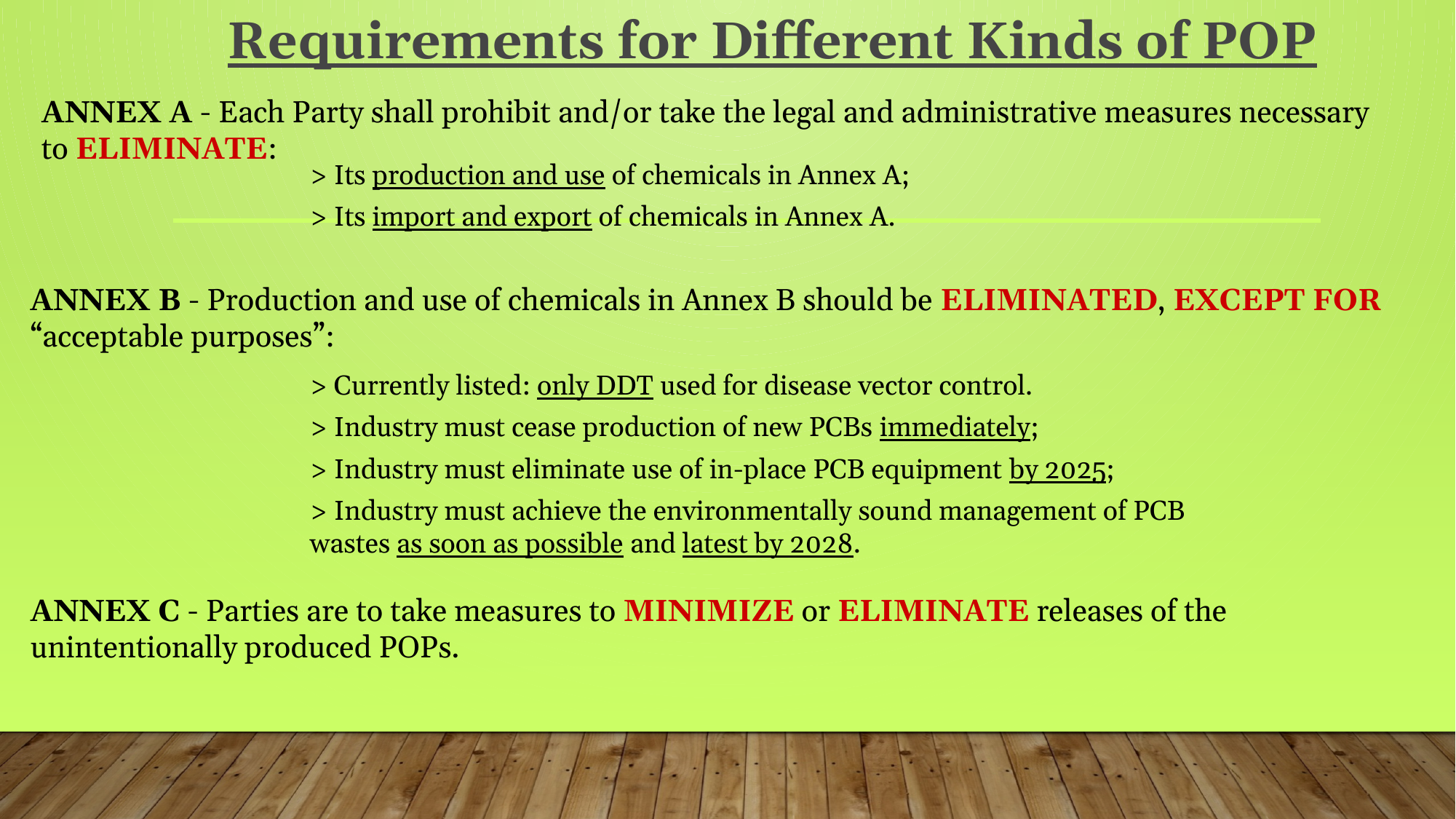

Requirements for Different Kinds of POP
ANNEX A - Each Party shall prohibit and/or take the legal and administrative measures necessary to ELIMINATE:
> Its production and use of chemicals in Annex A;
> Its import and export of chemicals in Annex A.
ANNEX B - Production and use of chemicals in Annex B should be ELIMINATED, EXCEPT FOR “acceptable purposes”:
> Currently listed: only DDT used for disease vector control.
> Industry must cease production of new PCBs immediately;
> Industry must eliminate use of in-place PCB equipment by 2025;
> Industry must achieve the environmentally sound management of PCB wastes as soon as possible and latest by 2028.
ANNEX C - Parties are to take measures to MINIMIZE or ELIMINATE releases of the unintentionally produced POPs.